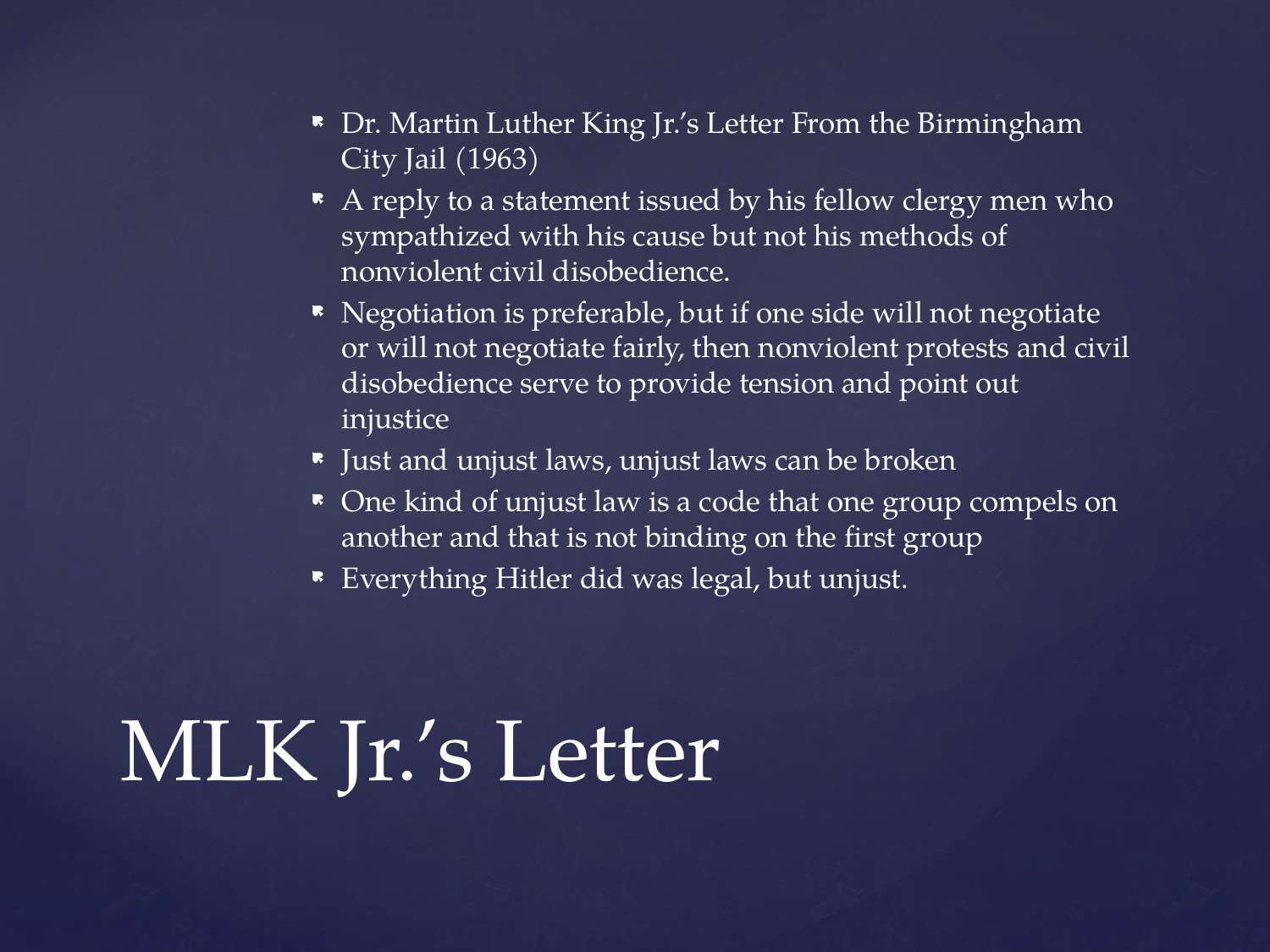

Dr. Martin Luther King Jr.’s Letter From the Birmingham City Jail (1963)
A reply to a statement issued by his fellow clergy men who sympathized with his cause but not his methods of nonviolent civil disobedience.
Negotiation is preferable, but if one side will not negotiate or will not negotiate fairly, then nonviolent protests and civil disobedience serve to provide tension and point out injustice
Just and unjust laws, unjust laws can be broken
One kind of unjust law is a code that one group compels on another and that is not binding on the first group
Everything Hitler did was legal, but unjust.
# MLK Jr.’s Letter